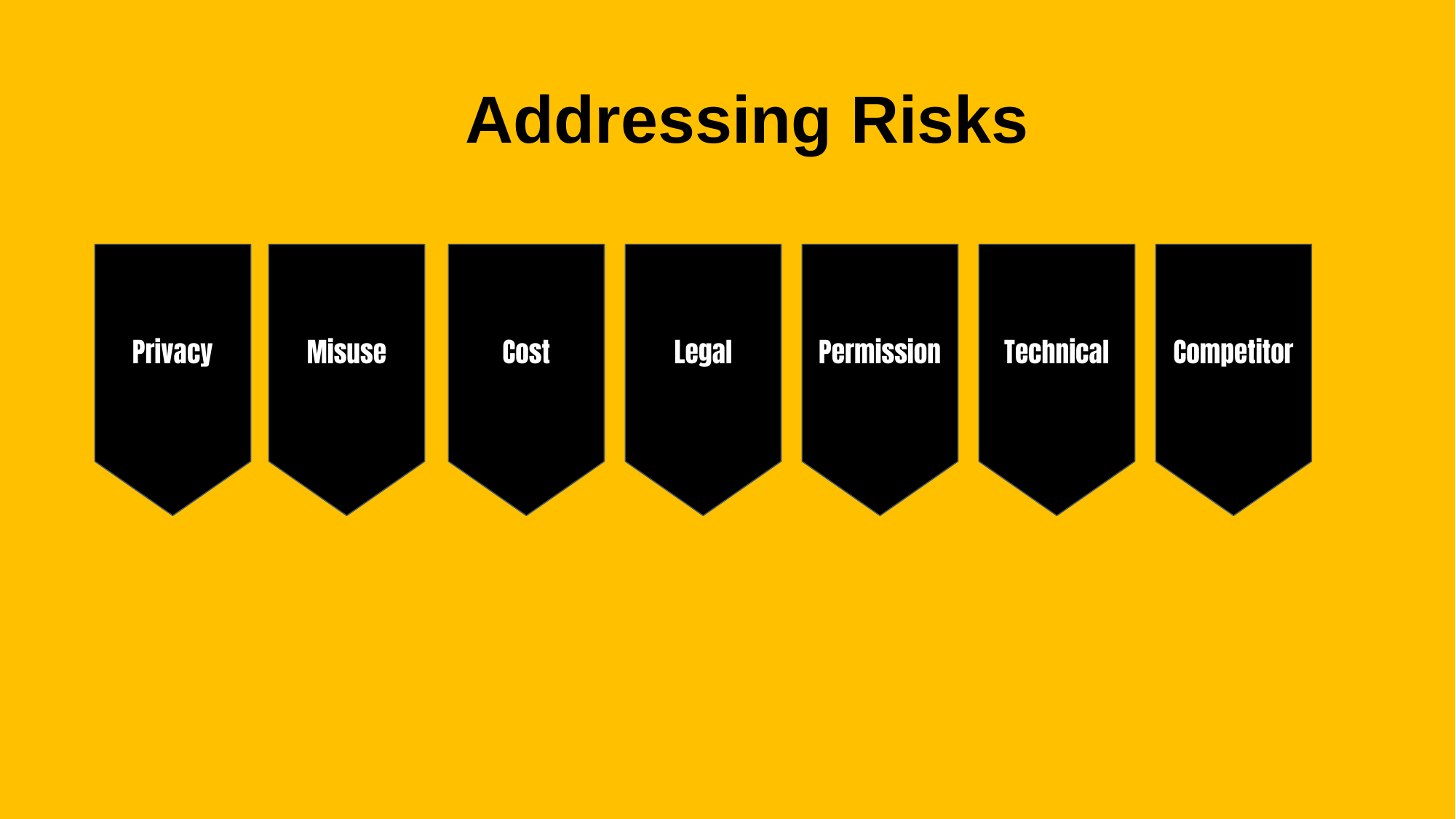

# Addressing Risks
Privacy
Misuse
Cost
Legal
Permission
Technical
Competitor